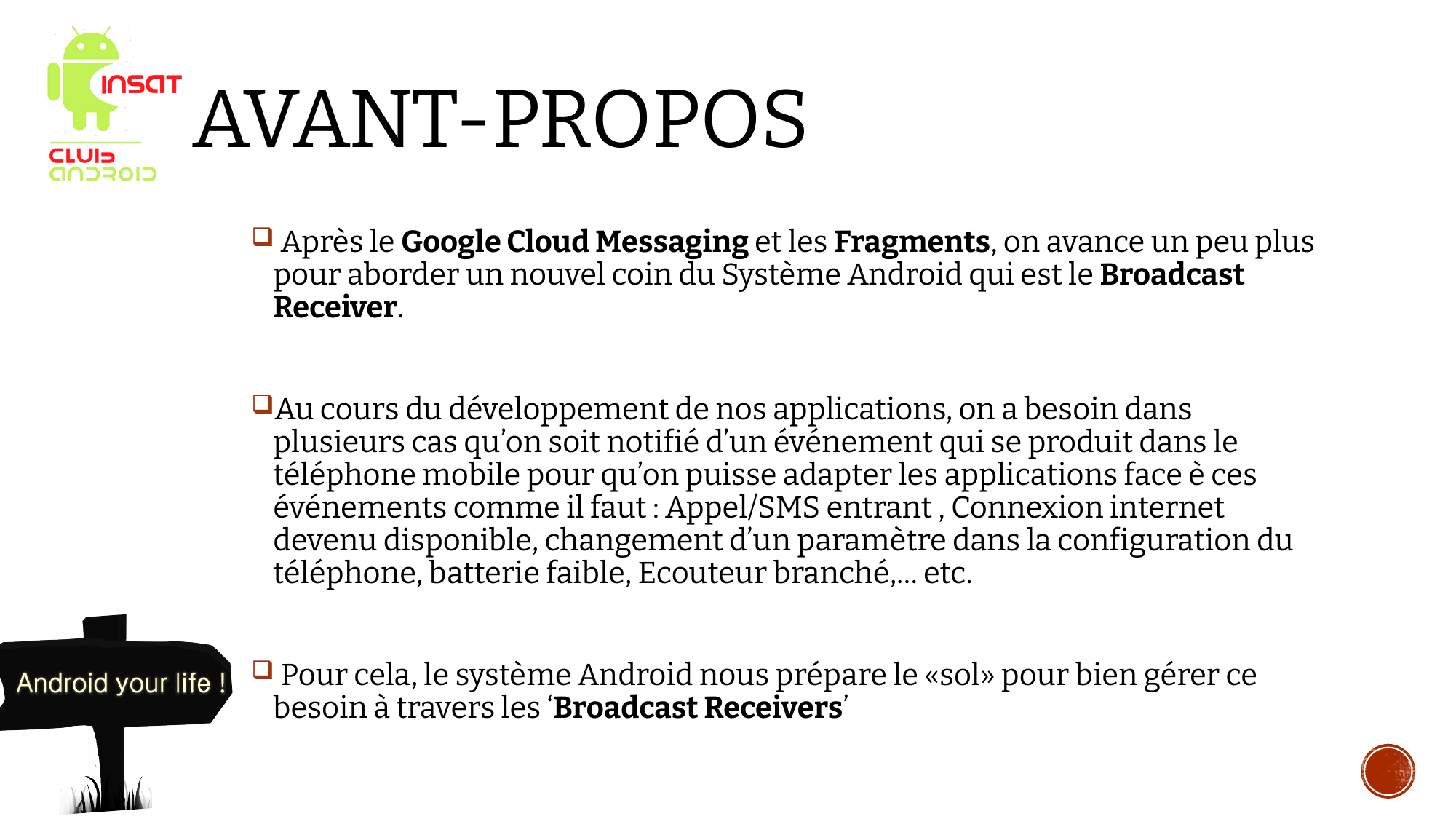

# Avant-propos
 Après le Google Cloud Messaging et les Fragments, on avance un peu plus pour aborder un nouvel coin du Système Android qui est le Broadcast Receiver.

Au cours du développement de nos applications, on a besoin dans plusieurs cas qu’on soit notifié d’un événement qui se produit dans le téléphone mobile pour qu’on puisse adapter les applications face è ces événements comme il faut : Appel/SMS entrant , Connexion internet devenu disponible, changement d’un paramètre dans la configuration du téléphone, batterie faible, Ecouteur branché,… etc.

 Pour cela, le système Android nous prépare le «sol» pour bien gérer ce besoin à travers les ‘Broadcast Receivers’